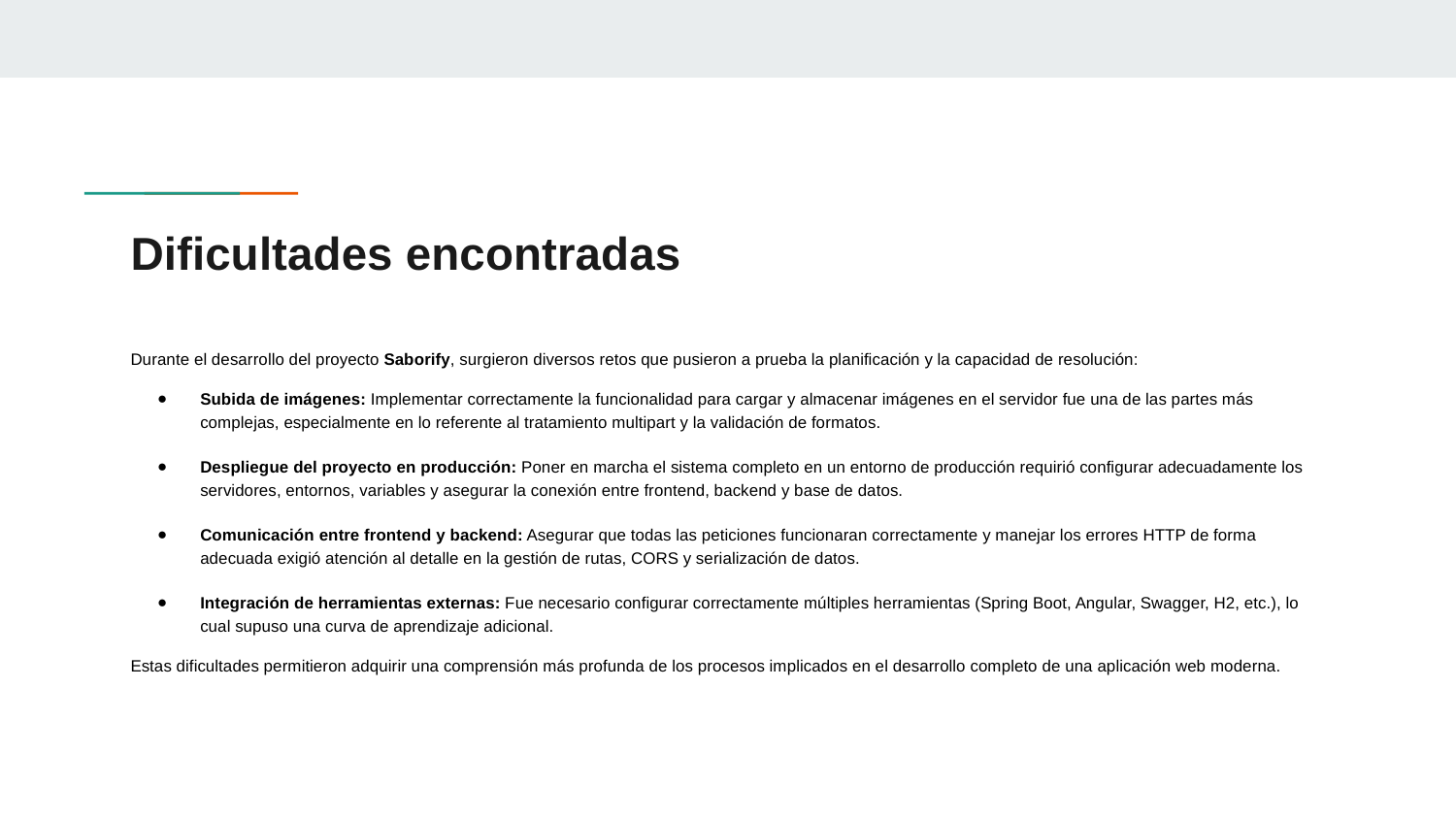

# Dificultades encontradas
Durante el desarrollo del proyecto Saborify, surgieron diversos retos que pusieron a prueba la planificación y la capacidad de resolución:
Subida de imágenes: Implementar correctamente la funcionalidad para cargar y almacenar imágenes en el servidor fue una de las partes más complejas, especialmente en lo referente al tratamiento multipart y la validación de formatos.
Despliegue del proyecto en producción: Poner en marcha el sistema completo en un entorno de producción requirió configurar adecuadamente los servidores, entornos, variables y asegurar la conexión entre frontend, backend y base de datos.
Comunicación entre frontend y backend: Asegurar que todas las peticiones funcionaran correctamente y manejar los errores HTTP de forma adecuada exigió atención al detalle en la gestión de rutas, CORS y serialización de datos.
Integración de herramientas externas: Fue necesario configurar correctamente múltiples herramientas (Spring Boot, Angular, Swagger, H2, etc.), lo cual supuso una curva de aprendizaje adicional.
Estas dificultades permitieron adquirir una comprensión más profunda de los procesos implicados en el desarrollo completo de una aplicación web moderna.